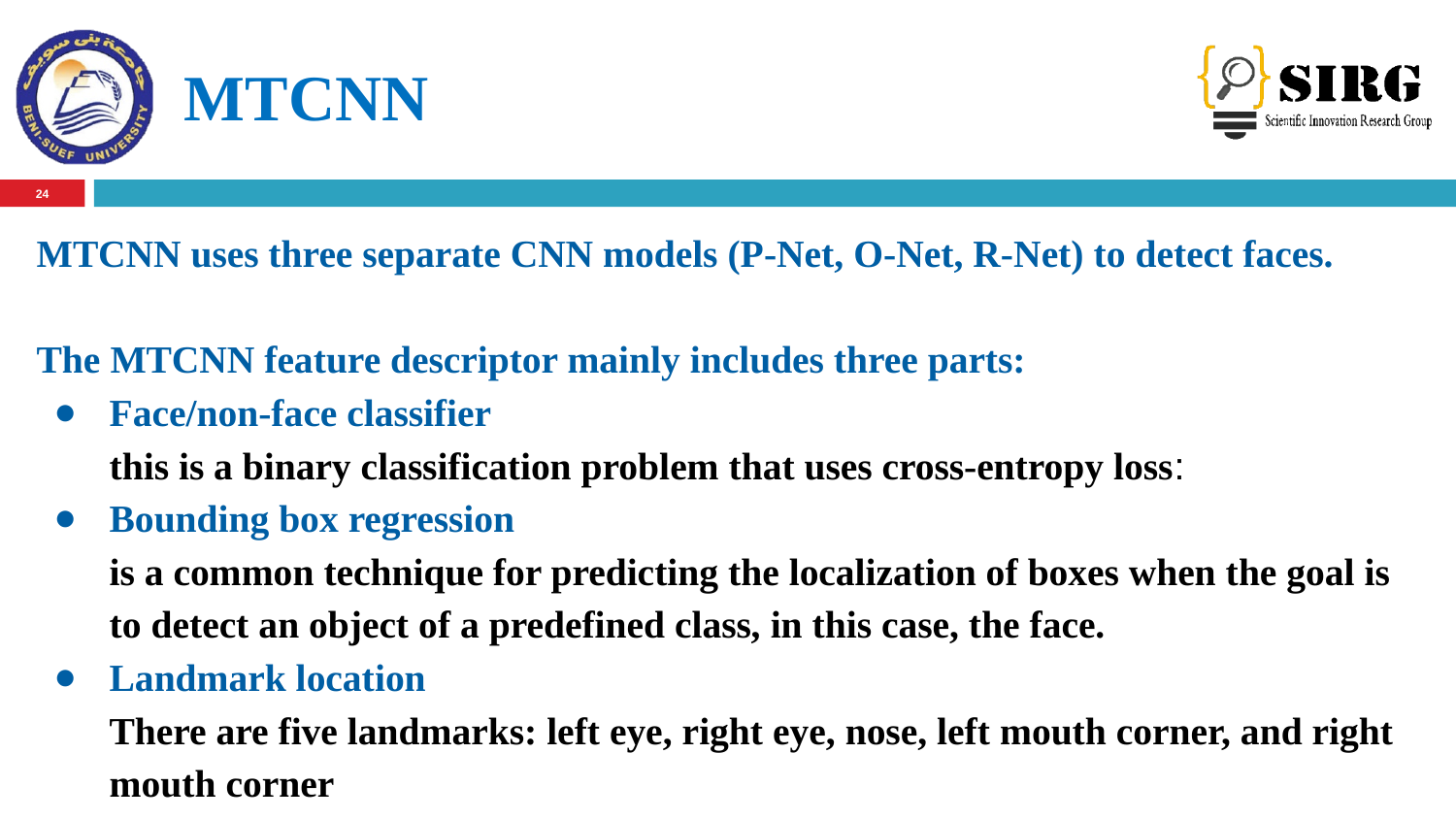

# MTCNN
24
MTCNN uses three separate CNN models (P-Net, O-Net, R-Net) to detect faces.

The MTCNN feature descriptor mainly includes three parts:
Face/non-face classifier
this is a binary classification problem that uses cross-entropy loss:
Bounding box regression
is a common technique for predicting the localization of boxes when the goal is to detect an object of a predefined class, in this case, the face.
Landmark location
There are five landmarks: left eye, right eye, nose, left mouth corner, and right mouth corner